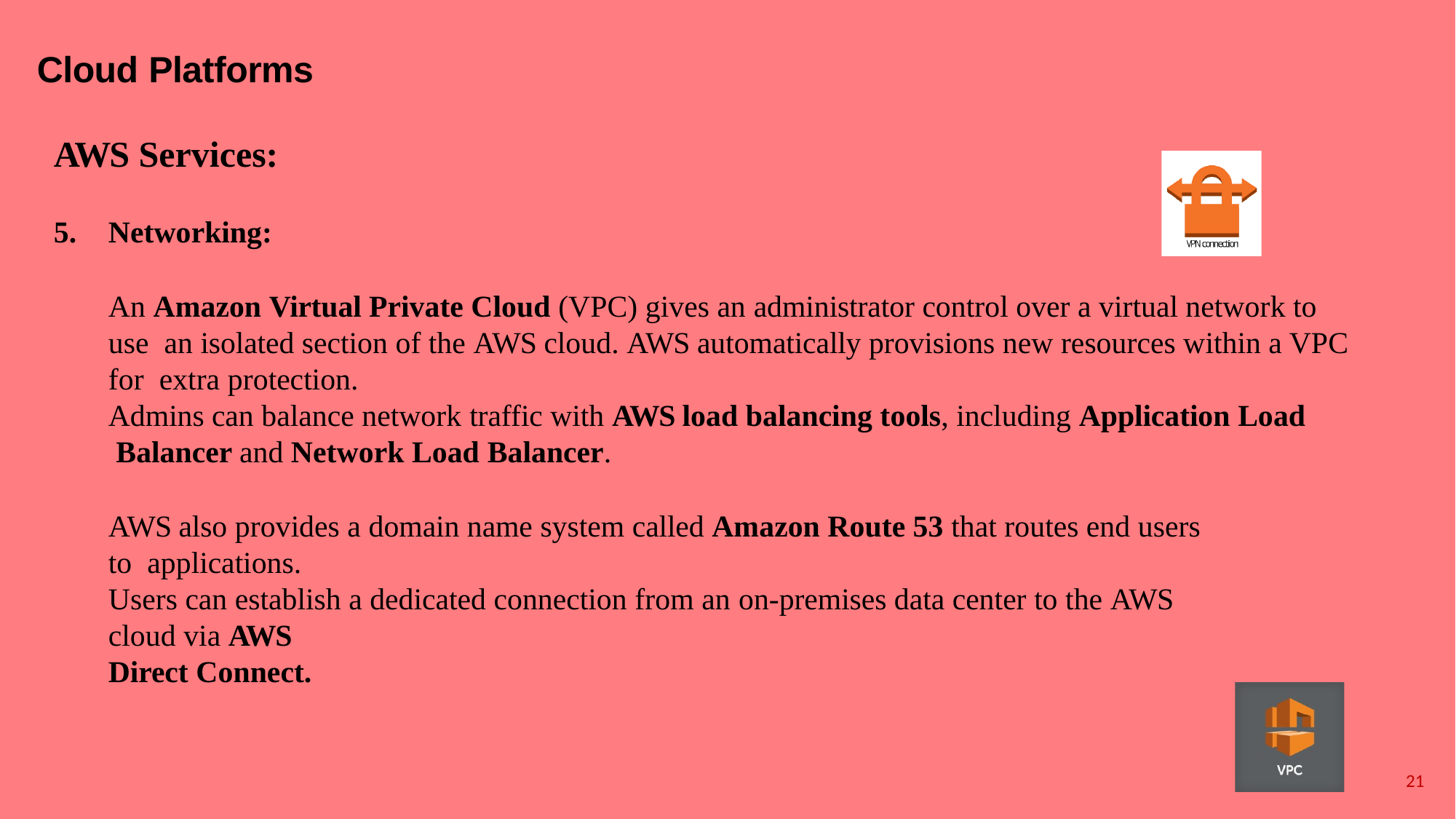

# Cloud Platforms
AWS Services:

5.	Networking:

An Amazon Virtual Private Cloud (VPC) gives an administrator control over a virtual network to use  an isolated section of the AWS cloud. AWS automatically provisions new resources within a VPC for  extra protection.
Admins can balance network traffic with AWS load balancing tools, including Application Load  Balancer and Network Load Balancer.

AWS also provides a domain name system called Amazon Route 53 that routes end users to  applications.
Users can establish a dedicated connection from an on-premises data center to the AWS cloud via AWS
Direct Connect.

21